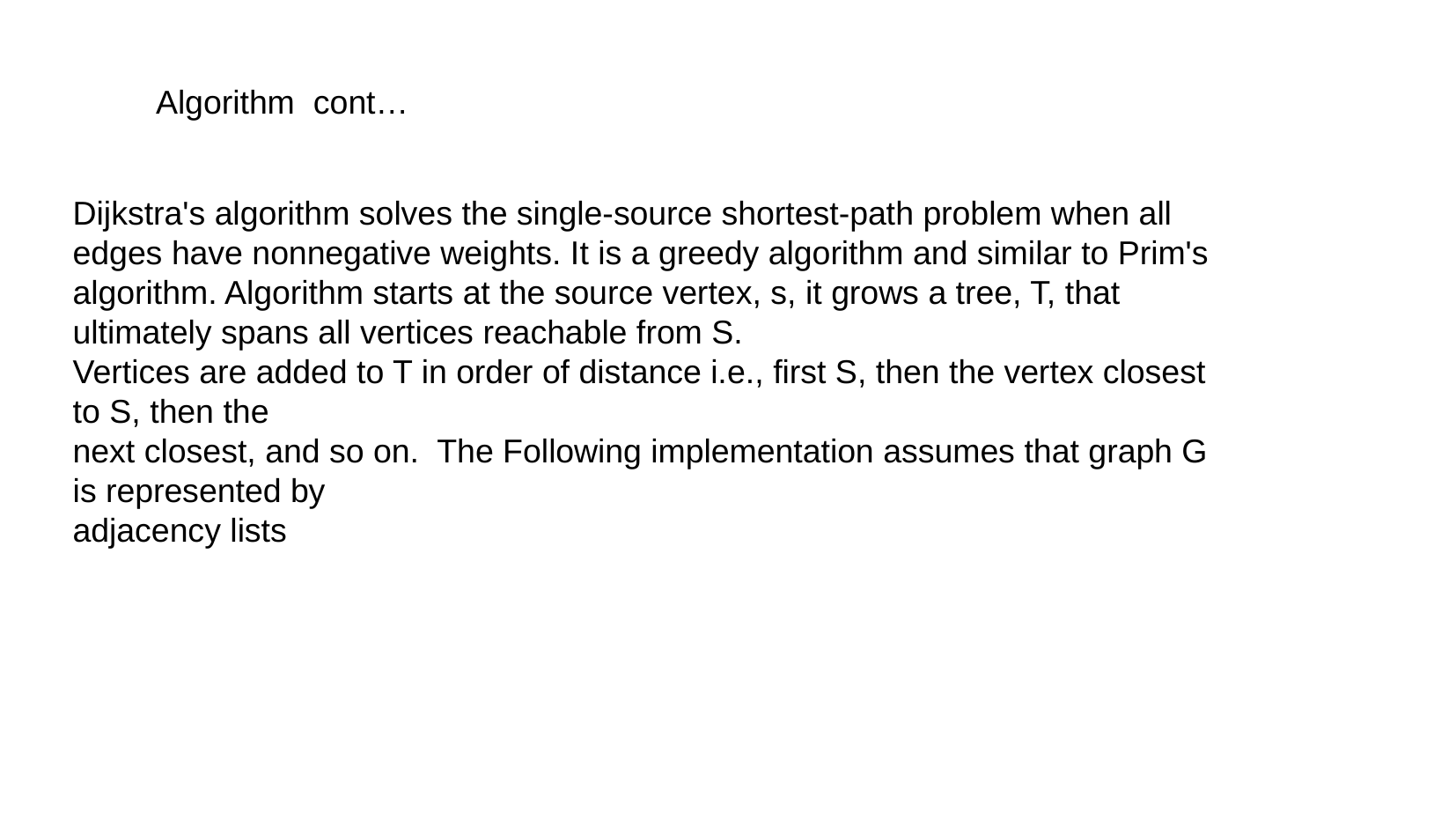

# Algorithm  cont…
Dijkstra's algorithm solves the single-source shortest-path problem when all edges have nonnegative weights. It is a greedy algorithm and similar to Prim's algorithm. Algorithm starts at the source vertex, s, it grows a tree, T, that ultimately spans all vertices reachable from S.
Vertices are added to T in order of distance i.e., first S, then the vertex closest to S, then the
next closest, and so on.  The Following implementation assumes that graph G is represented by
adjacency lists